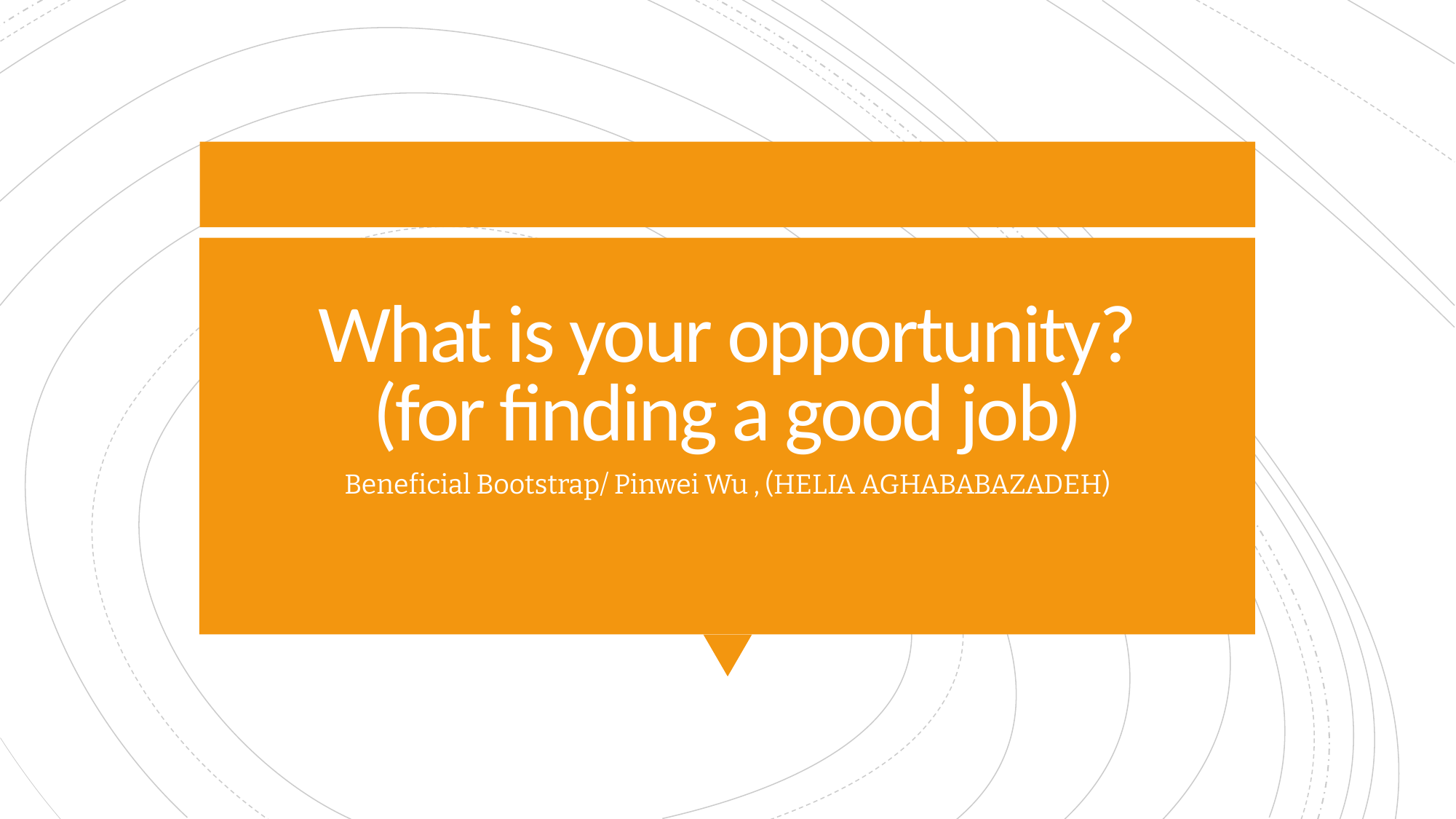

# What is your opportunity? (for finding a good job)
Beneficial Bootstrap/ Pinwei Wu , (HELIA AGHABABAZADEH)